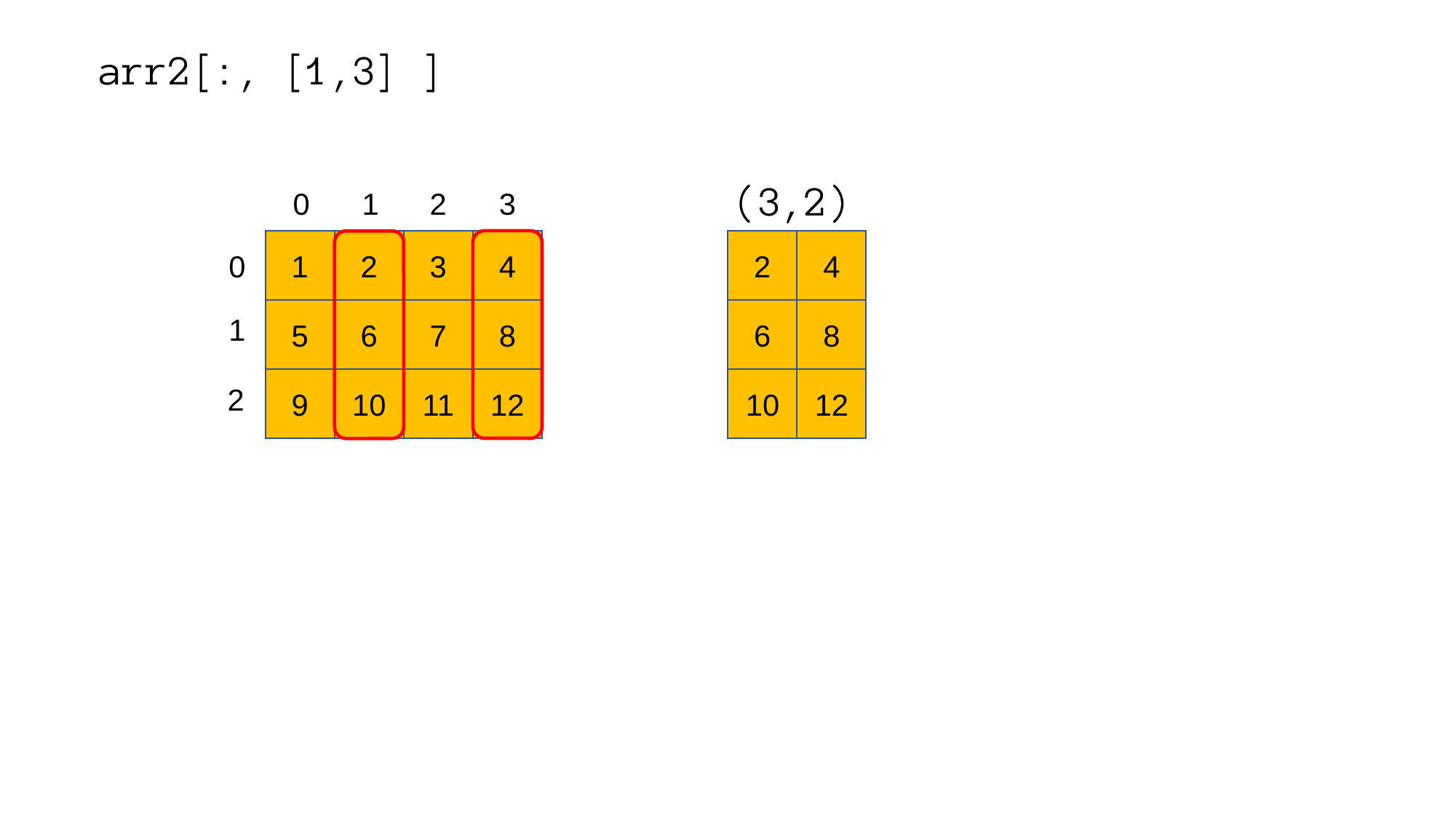

arr2[:, [1,3] ]
(3,2)
0
1
2
3

0
1

2
3
4
2
4
1
5
6
7
8
6
8
2
9
10
11
12
10
12